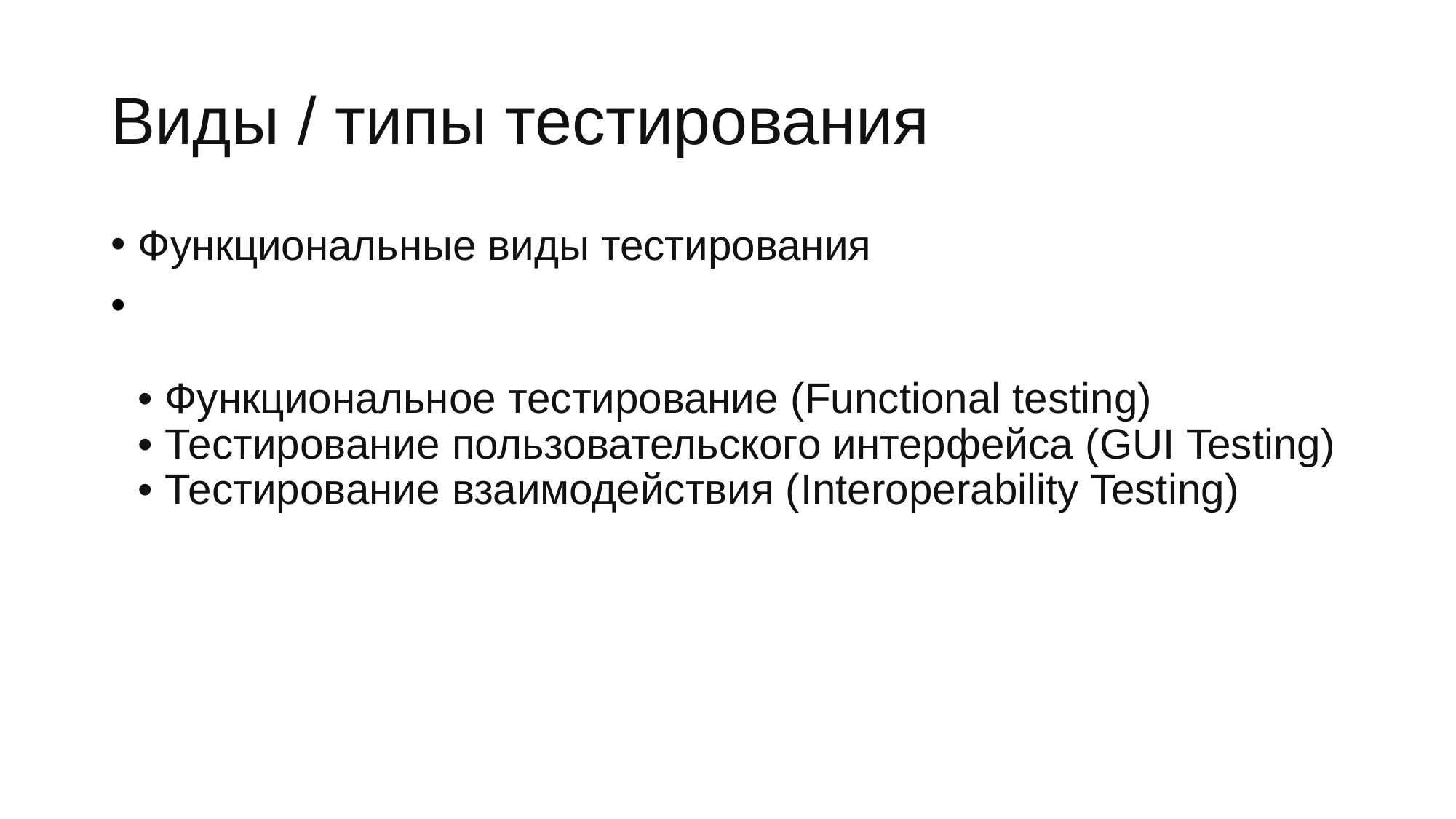

# Виды / типы тестирования
Функциональные виды тестирования
• Функциональное тестирование (Functional testing)
• Тестирование пользовательского интерфейса (GUI Testing)
• Тестирование взаимодействия (Interoperability Testing)